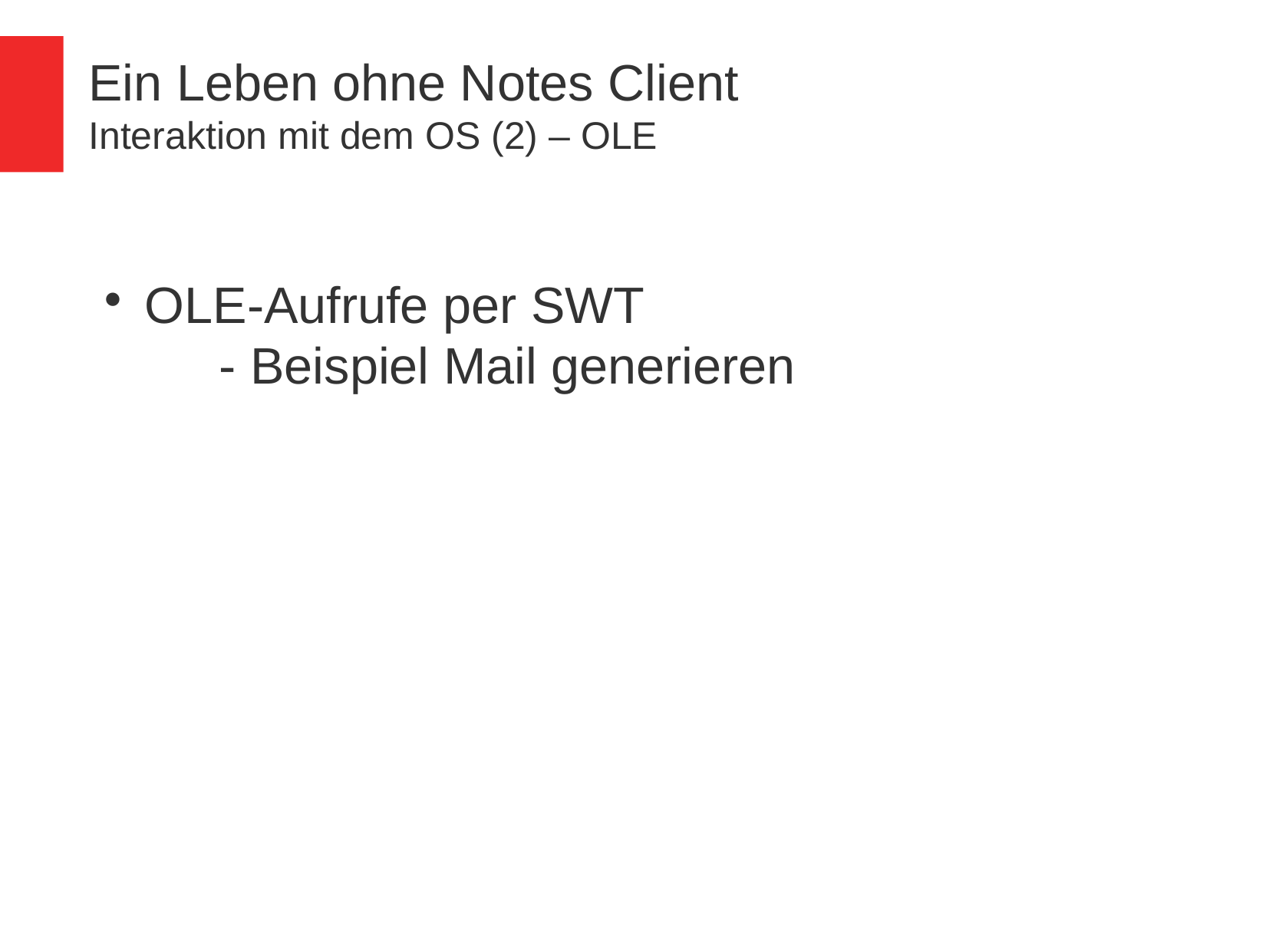

Ein Leben ohne Notes Client
Interaktion mit dem OS (2) – OLE
OLE-Aufrufe per SWT
	- Beispiel Mail generieren